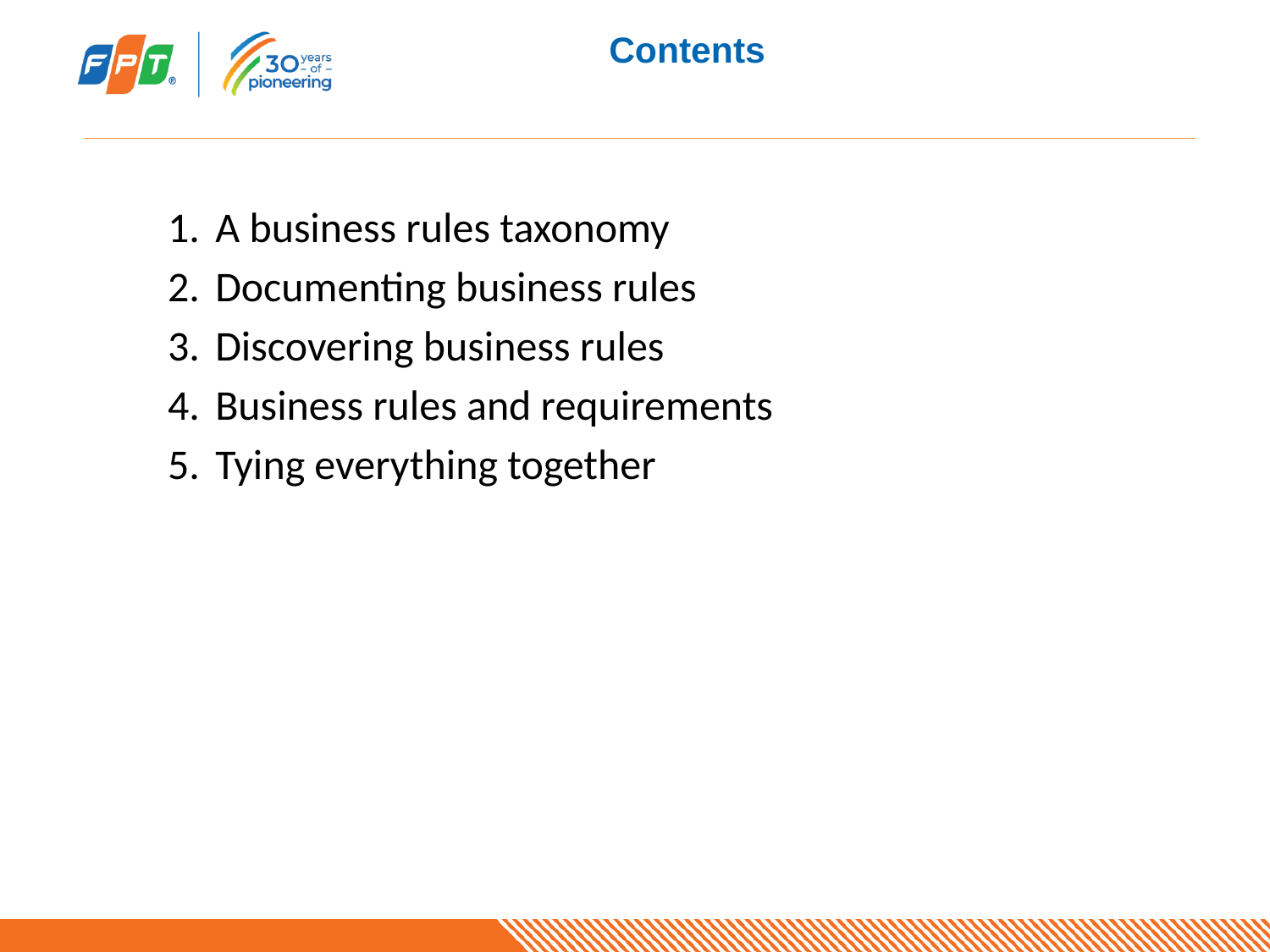

# Contents
A business rules taxonomy
Documenting business rules
Discovering business rules
Business rules and requirements
Tying everything together